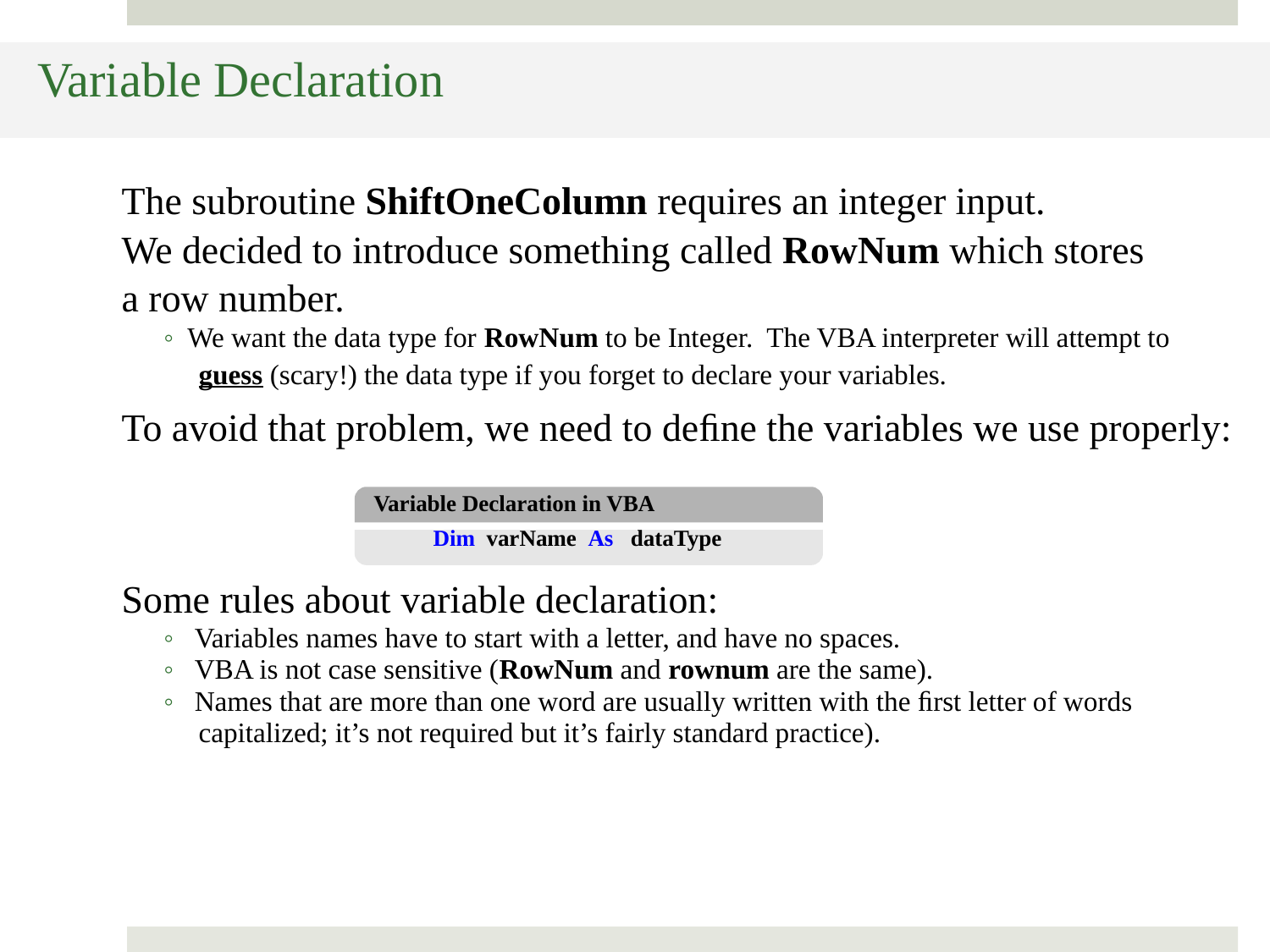

Variable Declaration

	The subroutine ShiftOneColumn requires an integer input.
	We decided to introduce something called RowNum which stores
	a row number.
		◦  We want the data type for RowNum to be Integer.  The VBA interpreter will attempt to
			guess (scary!) the data type if you forget to declare your variables.
	To avoid that problem, we need to deﬁne the variables we use properly:

				Variable Declaration in VBA
					Dim  varName  As   dataType
	Some rules about variable declaration:
		◦   Variables names have to start with a letter, and have no spaces.
		◦   VBA is not case sensitive (RowNum and rownum are the same).
		◦   Names that are more than one word are usually written with the ﬁrst letter of words
			capitalized; it’s not required but it’s fairly standard practice).